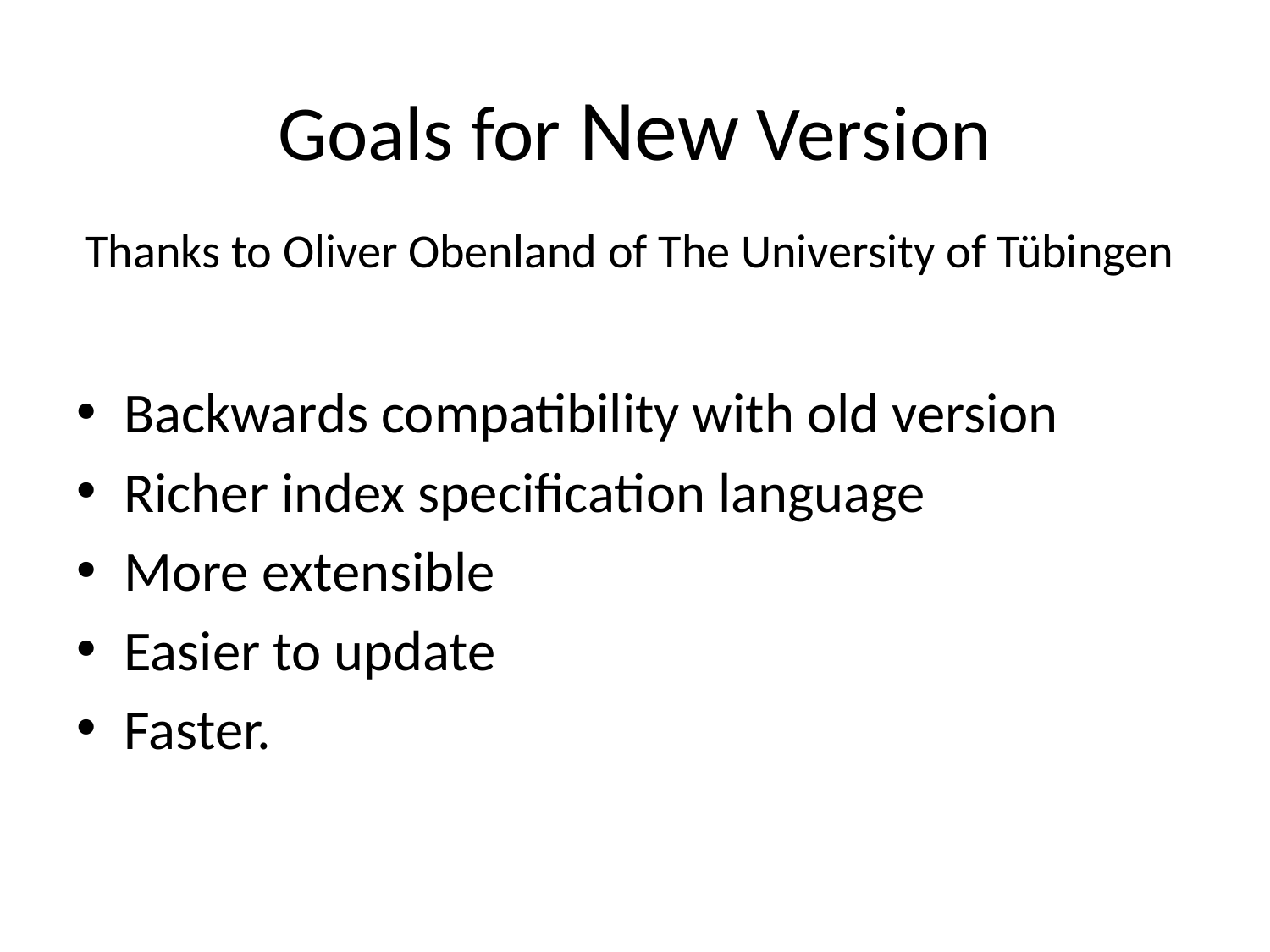

# Goals for New Version Thanks to Oliver Obenland of The University of Tübingen
Backwards compatibility with old version
Richer index specification language
More extensible
Easier to update
Faster.